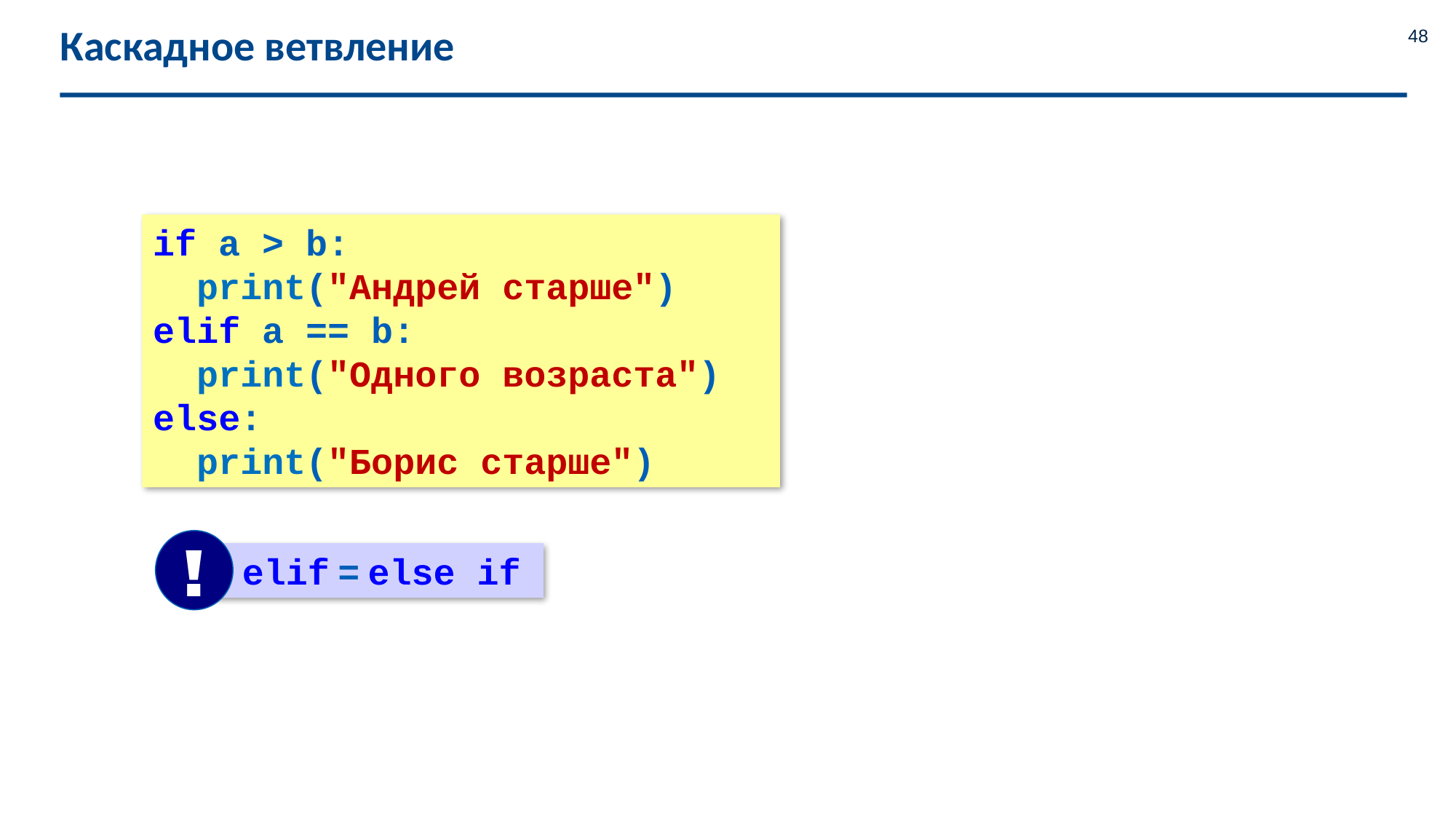

# Каскадное ветвление
48
if a > b:
  print("Андрей старше")
elif a == b:
  print("Одного возраста")
else:
  print("Борис старше")
!
  elif = else if